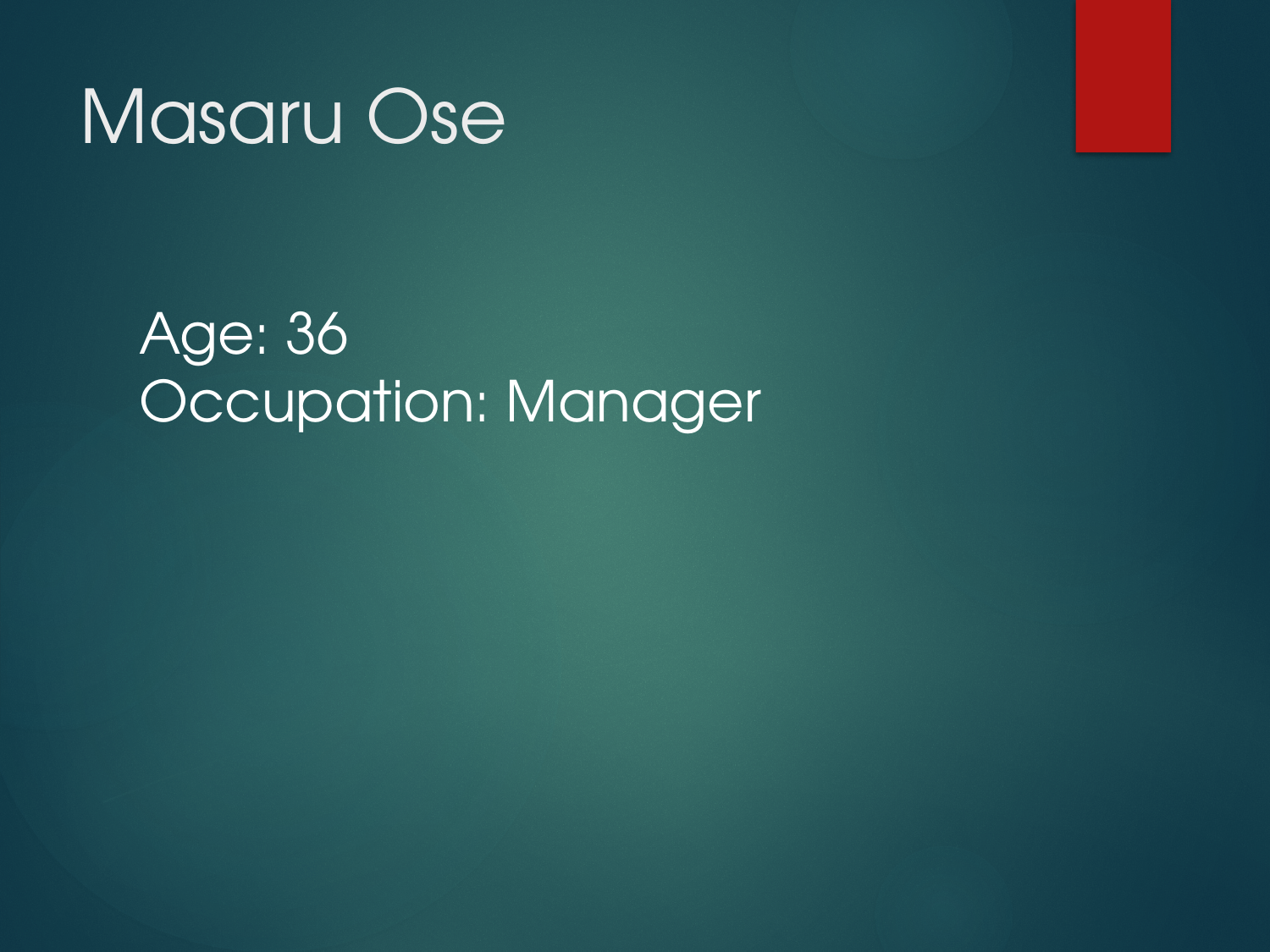

# Masaru Ose

Age: 36
Occupation: Manager